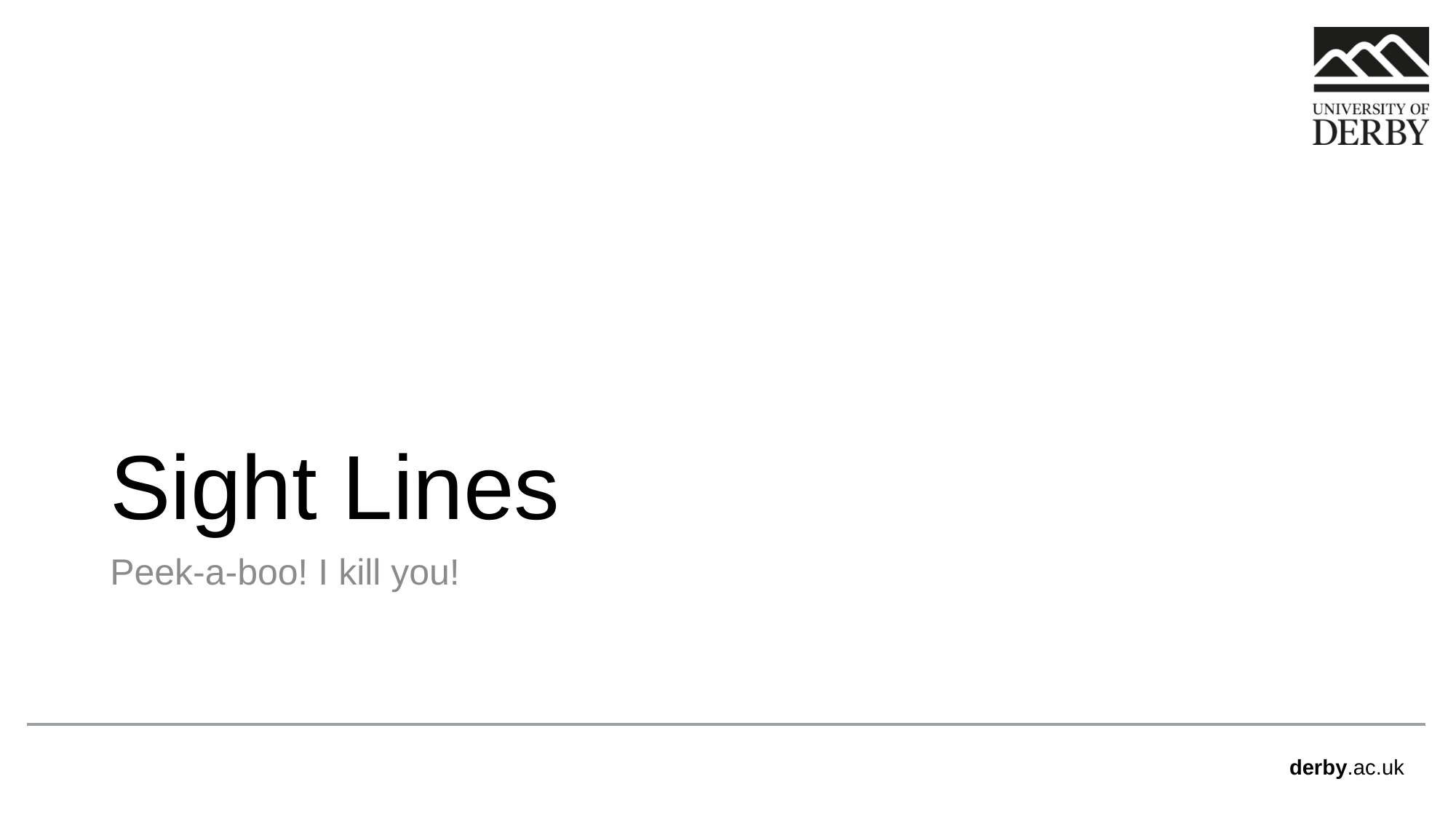

# Sight Lines
Peek-a-boo! I kill you!